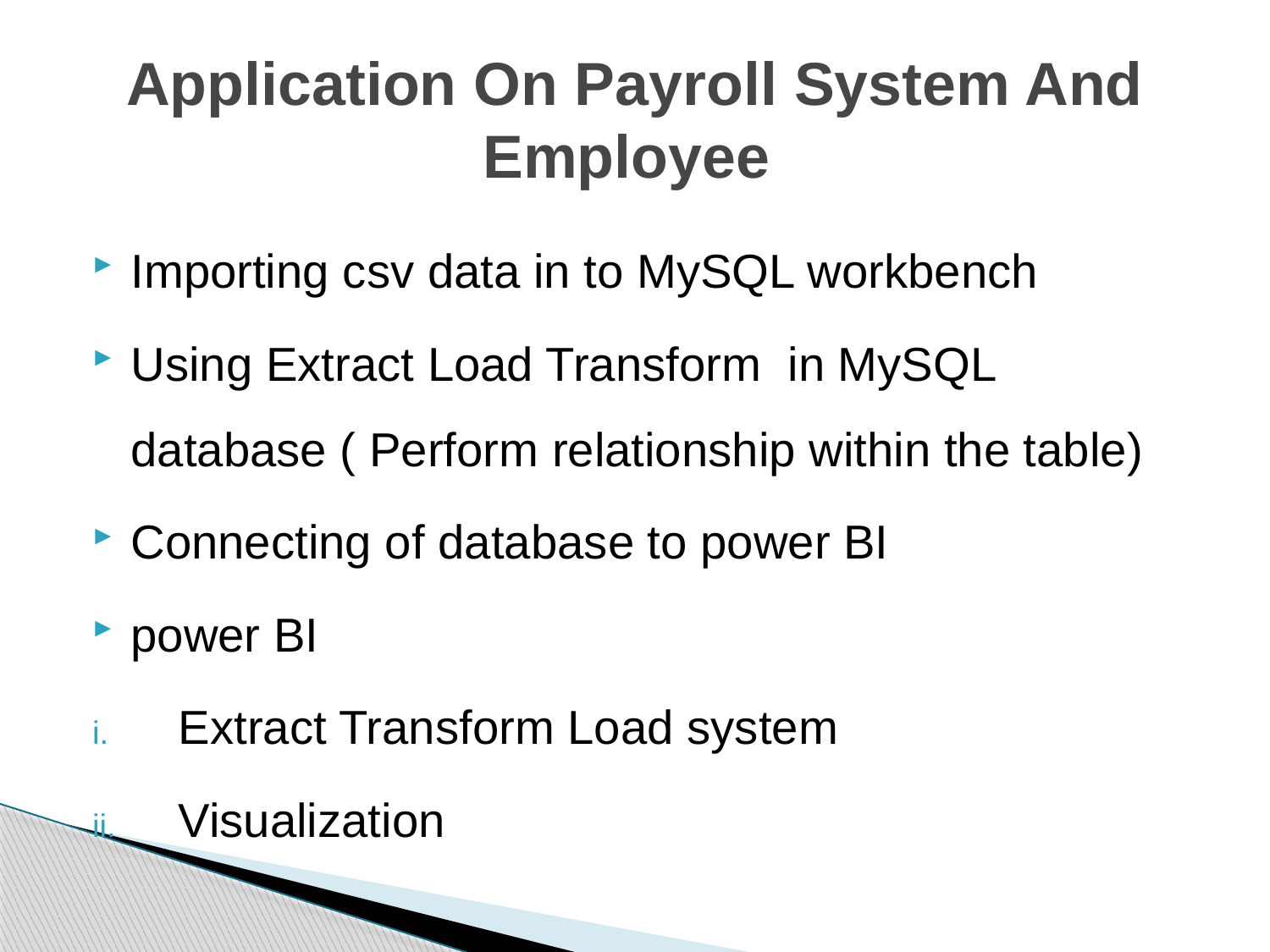

# Application On Payroll System And Employee
Importing csv data in to MySQL workbench
Using Extract Load Transform  in MySQL database ( Perform relationship within the table)
Connecting of database to power BI
power BI
Extract Transform Load system
Visualization